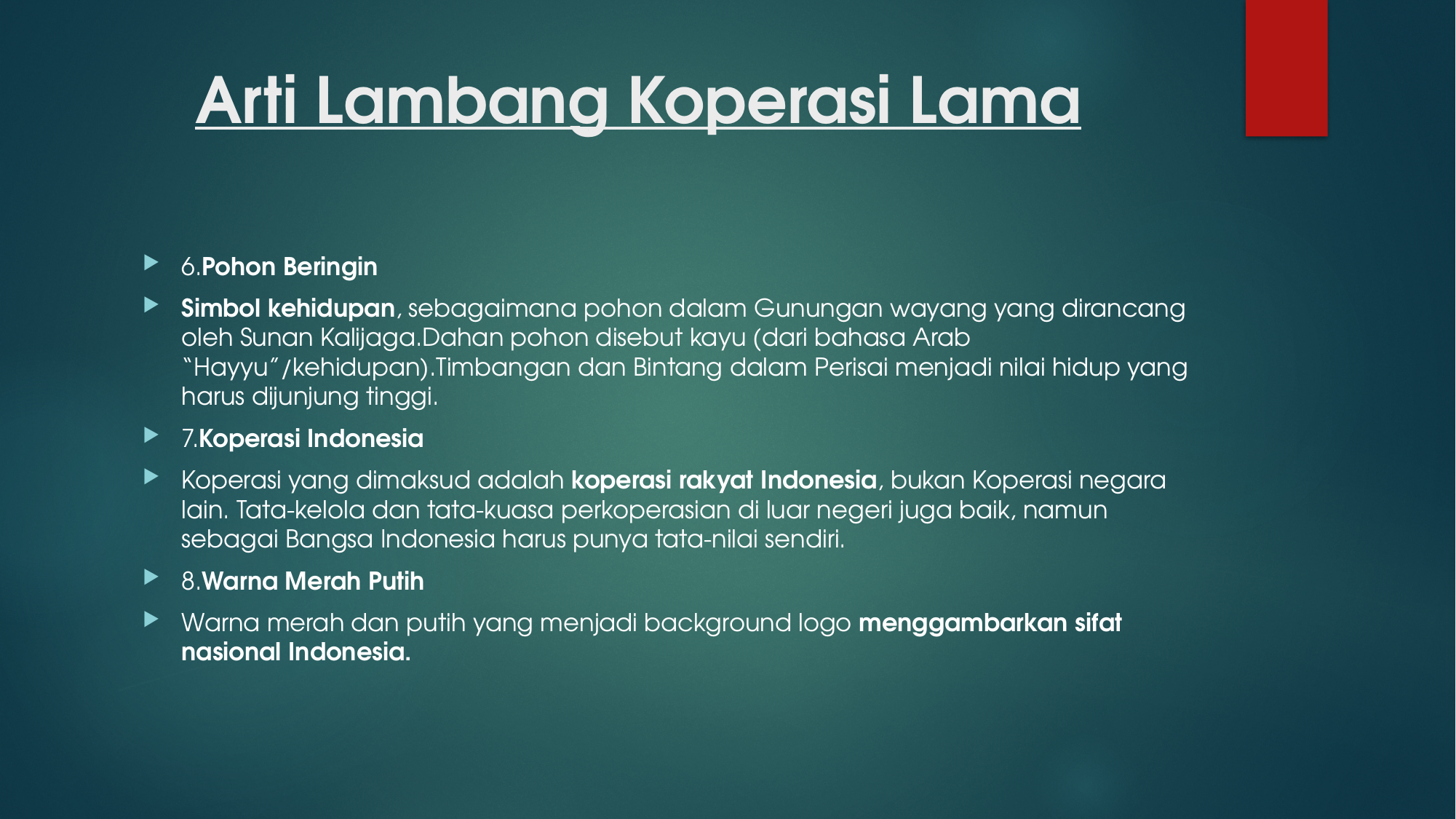

# Arti Lambang Koperasi Lama
6.Pohon Beringin
Simbol kehidupan, sebagaimana pohon dalam Gunungan wayang yang dirancang oleh Sunan Kalijaga.Dahan pohon disebut kayu (dari bahasa Arab “Hayyu”/kehidupan).Timbangan dan Bintang dalam Perisai menjadi nilai hidup yang harus dijunjung tinggi.
7.Koperasi Indonesia
Koperasi yang dimaksud adalah koperasi rakyat Indonesia, bukan Koperasi negara lain. Tata-kelola dan tata-kuasa perkoperasian di luar negeri juga baik, namun sebagai Bangsa Indonesia harus punya tata-nilai sendiri.
8.Warna Merah Putih
Warna merah dan putih yang menjadi background logo menggambarkan sifat nasional Indonesia.